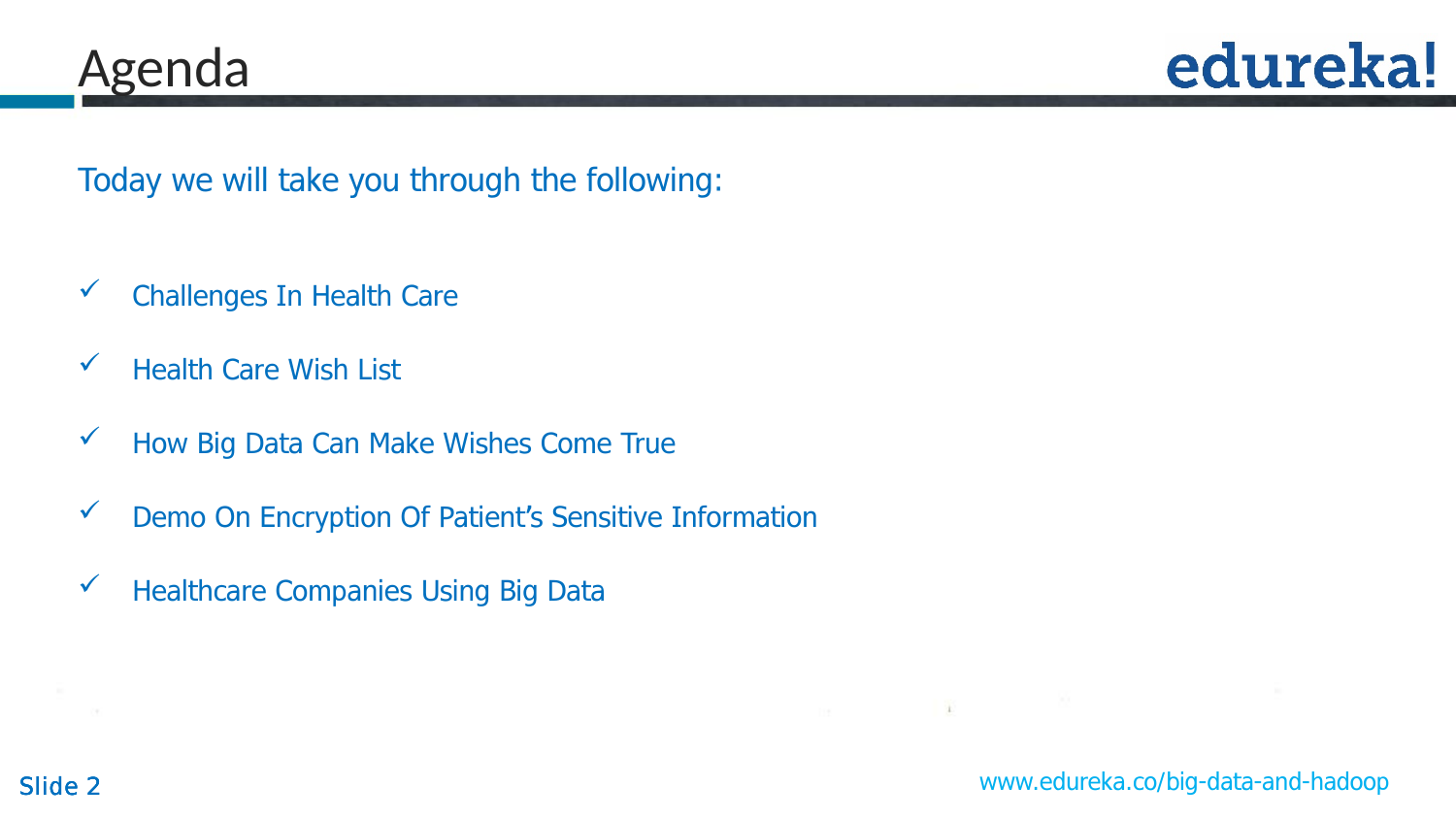

Agenda
Today we will take you through the following:

Challenges In Health Care
Health Care Wish List
How Big Data Can Make Wishes Come True
Demo On Encryption Of Patient’s Sensitive Information
Healthcare Companies Using Big Data